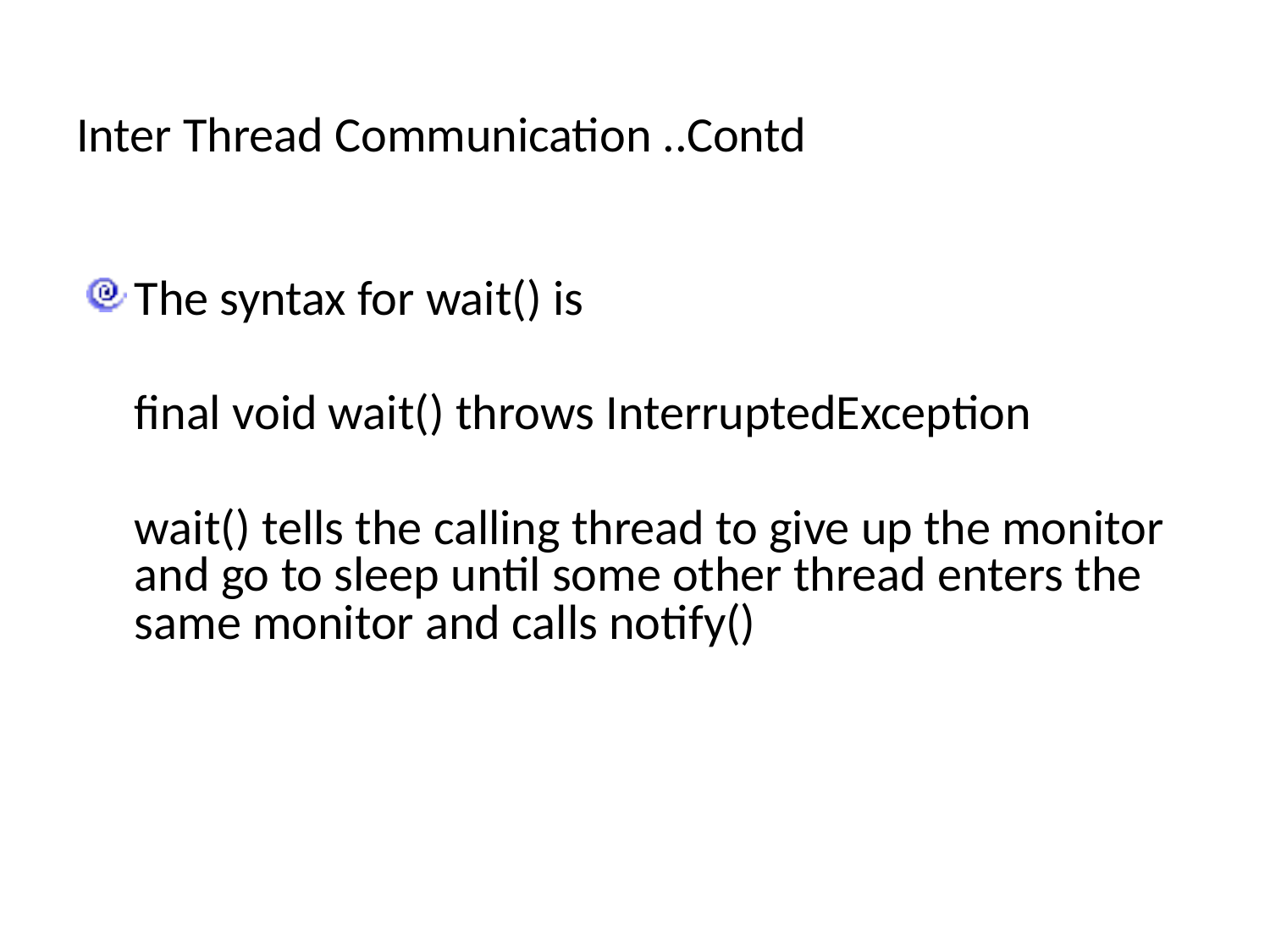

# Inter Thread Communication ..Contd
The syntax for wait() is

	final void wait() throws InterruptedException

	wait() tells the calling thread to give up the monitor and go to sleep until some other thread enters the same monitor and calls notify()